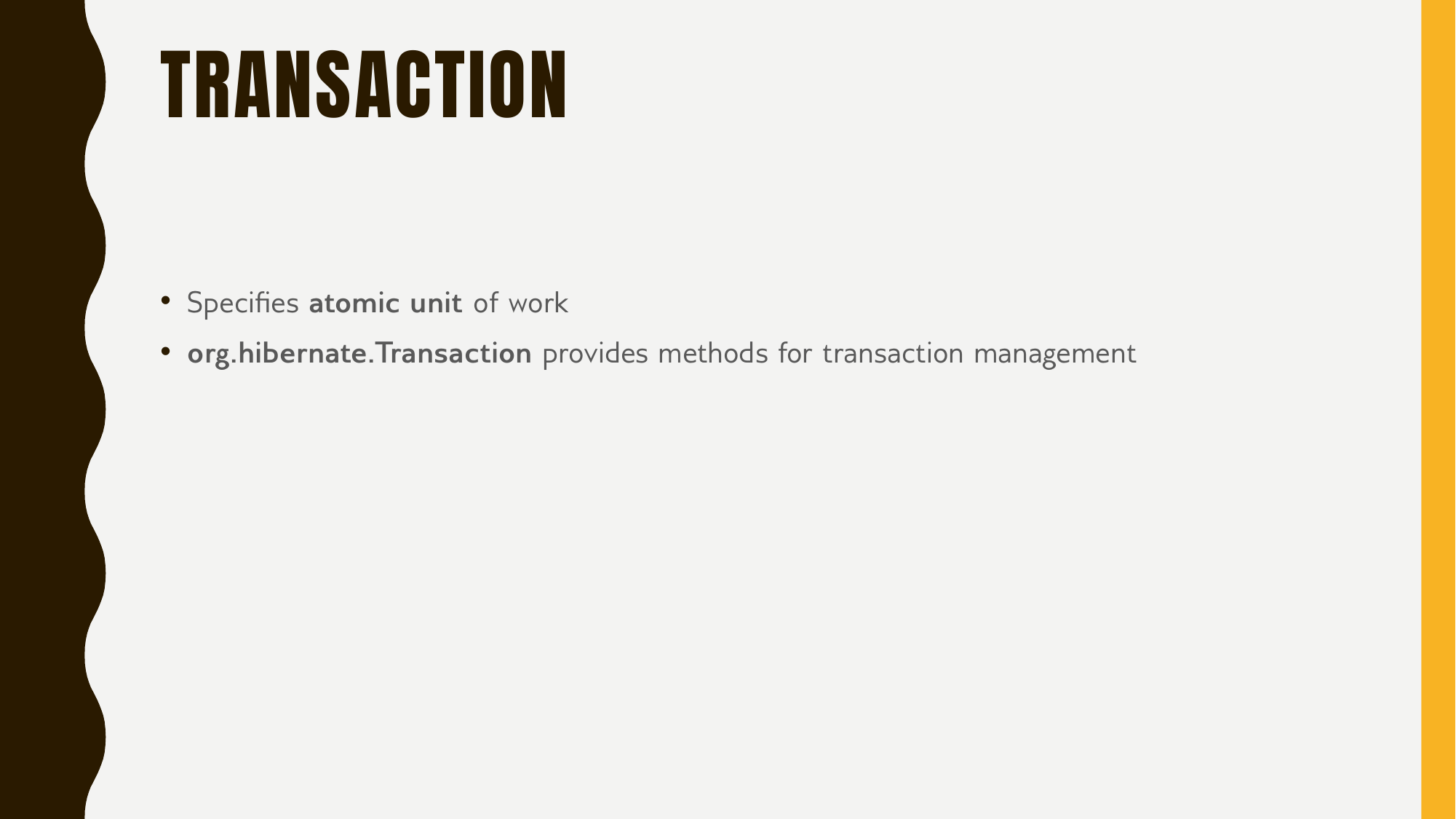

# Transaction
Specifies atomic unit of work
org.hibernate.Transaction provides methods for transaction management